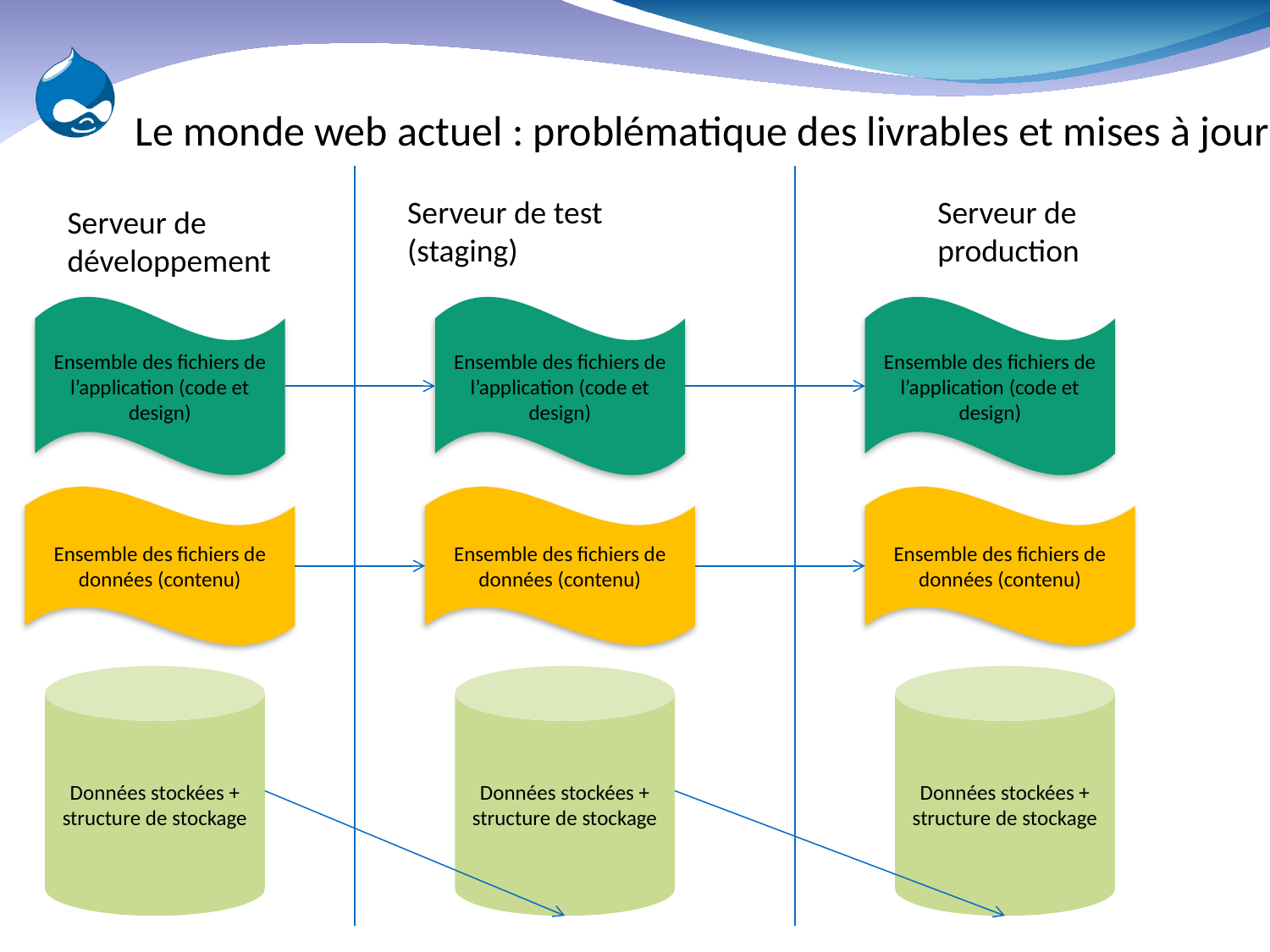

# Le monde web actuel : problématique des livrables et mises à jour
Serveur de test (staging)
Serveur de production
Serveur de développement
Ensemble des fichiers de l’application (code et design)
Ensemble des fichiers de l’application (code et design)
Ensemble des fichiers de l’application (code et design)
Ensemble des fichiers de données (contenu)
Ensemble des fichiers de données (contenu)
Ensemble des fichiers de données (contenu)
Données stockées + structure de stockage
Données stockées + structure de stockage
Données stockées + structure de stockage